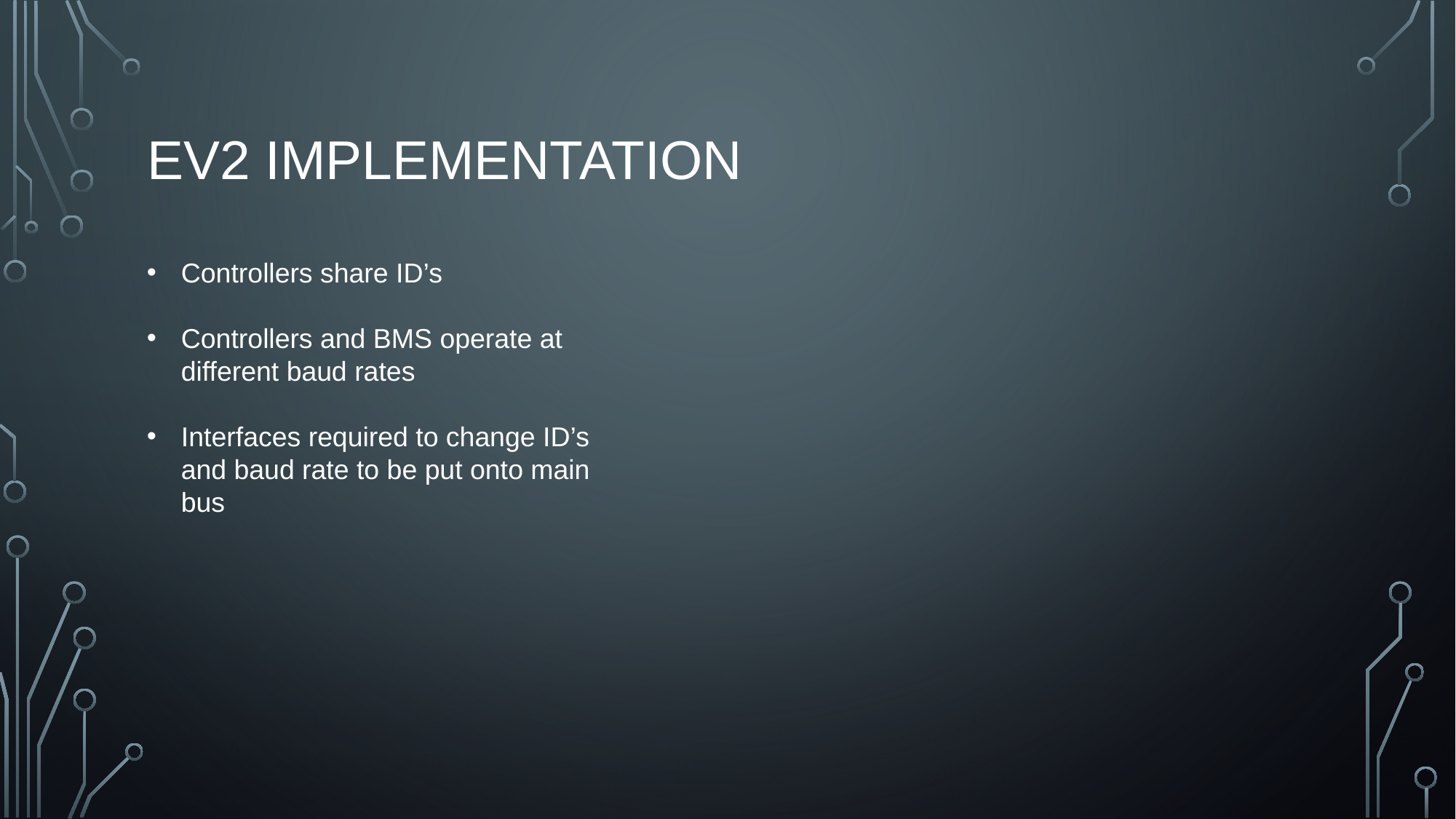

# EV2 Implementation
Controllers share ID’s

Controllers and BMS operate at different baud rates

Interfaces required to change ID’s and baud rate to be put onto main bus